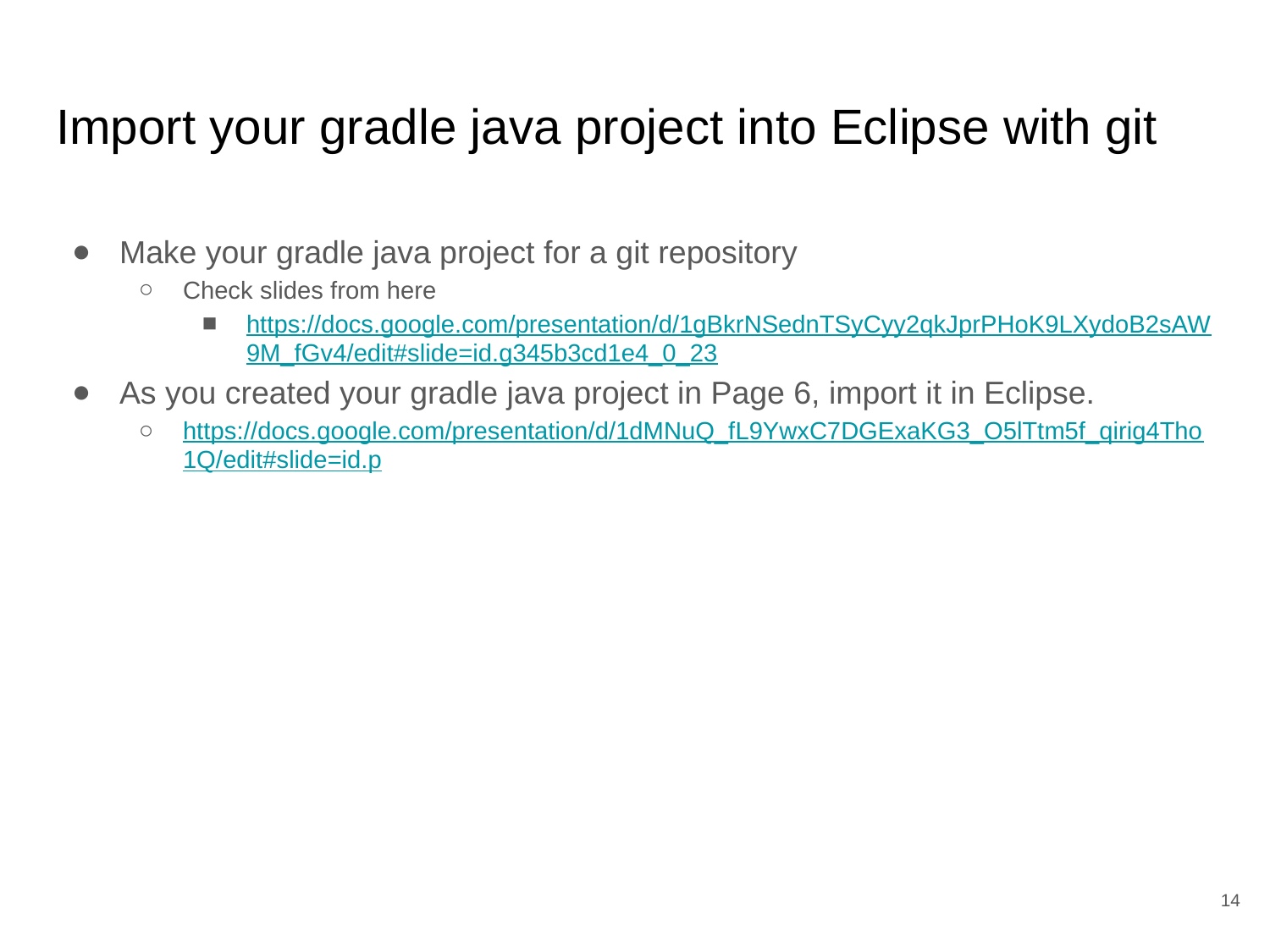

# Import your gradle java project into Eclipse with git
Make your gradle java project for a git repository
Check slides from here
https://docs.google.com/presentation/d/1gBkrNSednTSyCyy2qkJprPHoK9LXydoB2sAW9M_fGv4/edit#slide=id.g345b3cd1e4_0_23
As you created your gradle java project in Page 6, import it in Eclipse.
https://docs.google.com/presentation/d/1dMNuQ_fL9YwxC7DGExaKG3_O5lTtm5f_qirig4Tho1Q/edit#slide=id.p
14